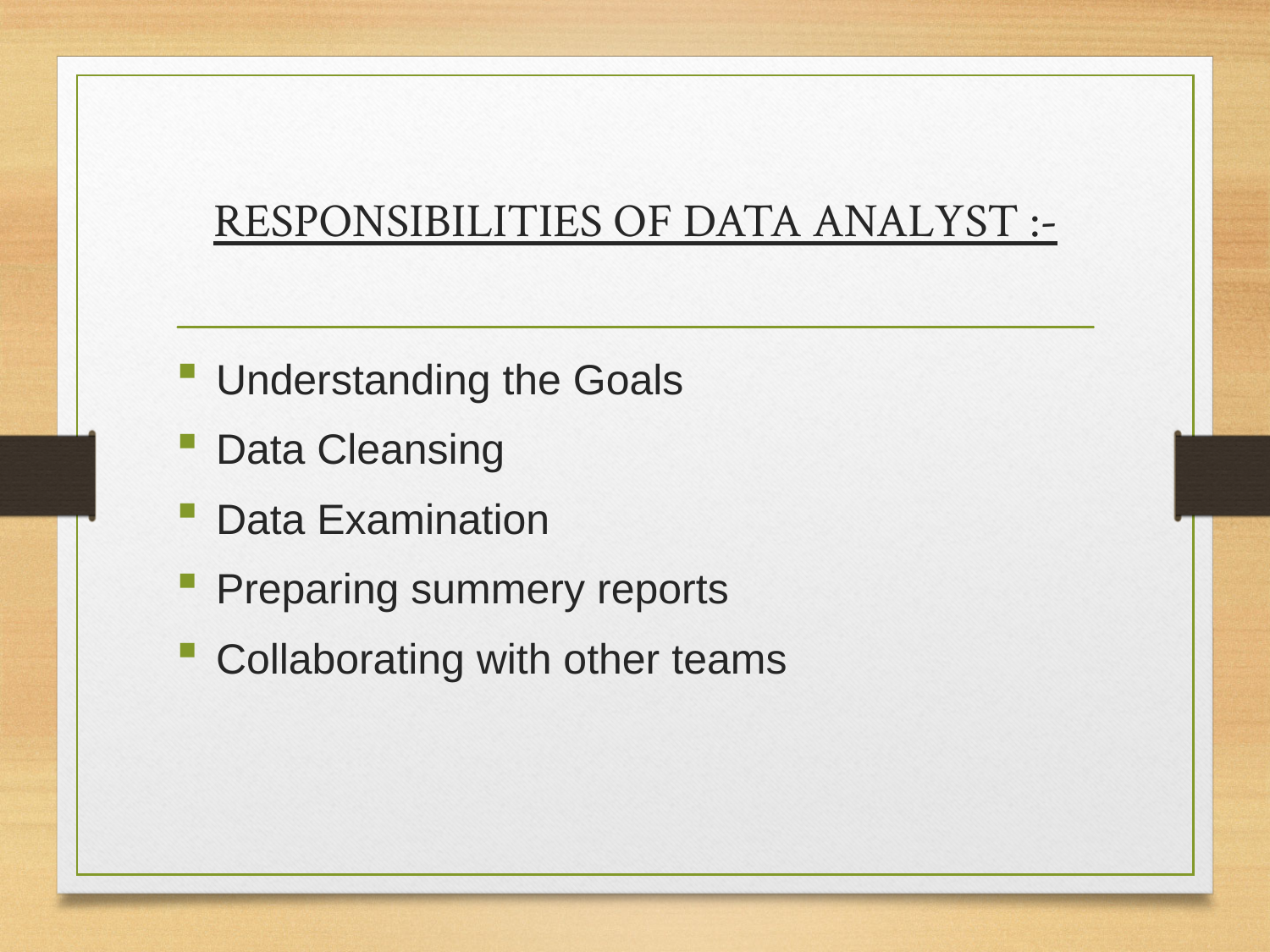

# RESPONSIBILITIES OF DATA ANALYST :-
Understanding the Goals
Data Cleansing
Data Examination
Preparing summery reports
Collaborating with other teams